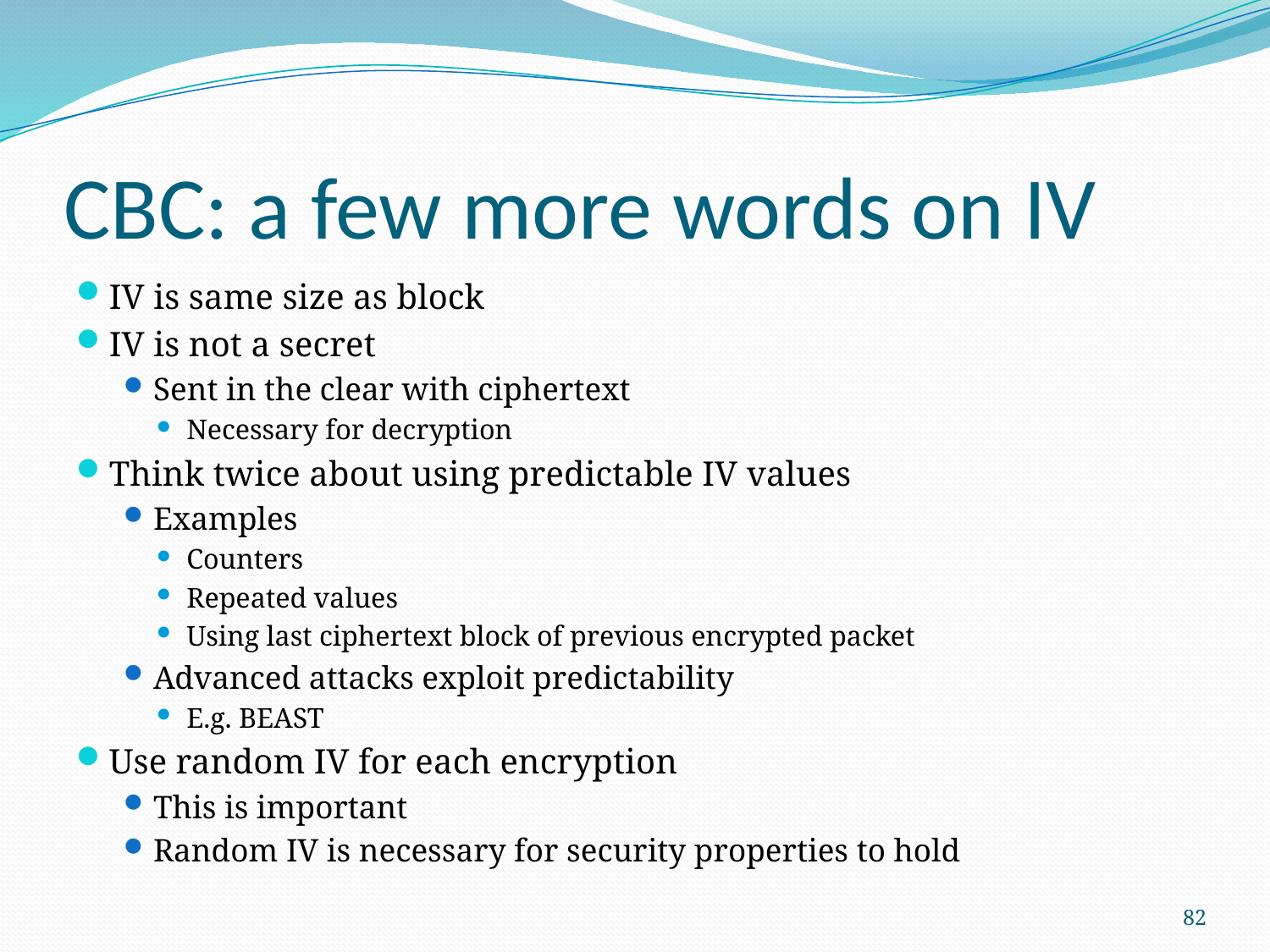

# CBC: a few more words on IV
IV is same size as block
IV is not a secret
Sent in the clear with ciphertext
Necessary for decryption
Think twice about using predictable IV values
Examples
Counters
Repeated values
Using last ciphertext block of previous encrypted packet
Advanced attacks exploit predictability
E.g. BEAST
Use random IV for each encryption
This is important
Random IV is necessary for security properties to hold
82